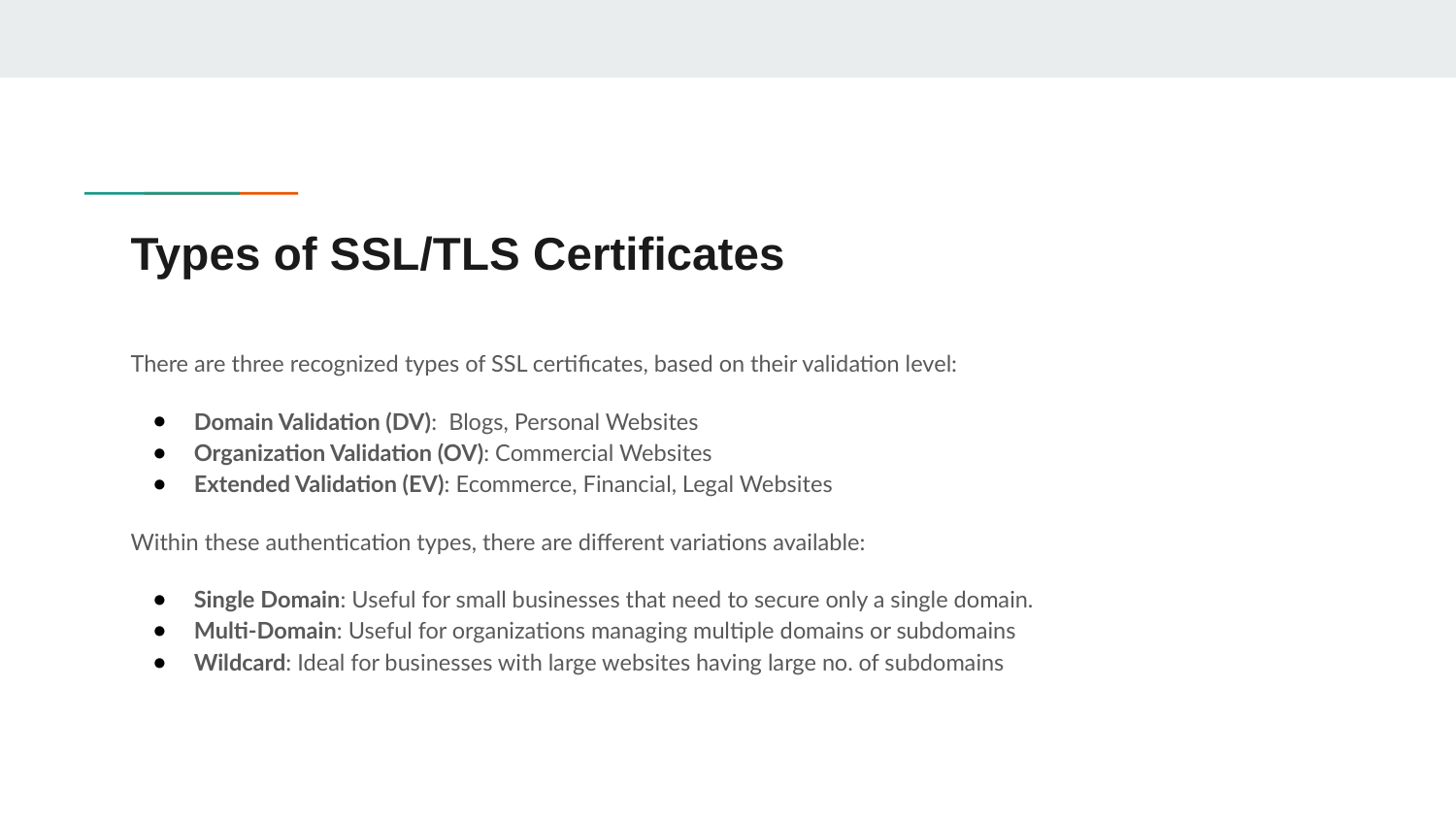

# Types of SSL/TLS Certificates
There are three recognized types of SSL certificates, based on their validation level:
Domain Validation (DV):  Blogs, Personal Websites
Organization Validation (OV): Commercial Websites
Extended Validation (EV): Ecommerce, Financial, Legal Websites
Within these authentication types, there are different variations available:
Single Domain: Useful for small businesses that need to secure only a single domain.
Multi-Domain: Useful for organizations managing multiple domains or subdomains
Wildcard: Ideal for businesses with large websites having large no. of subdomains